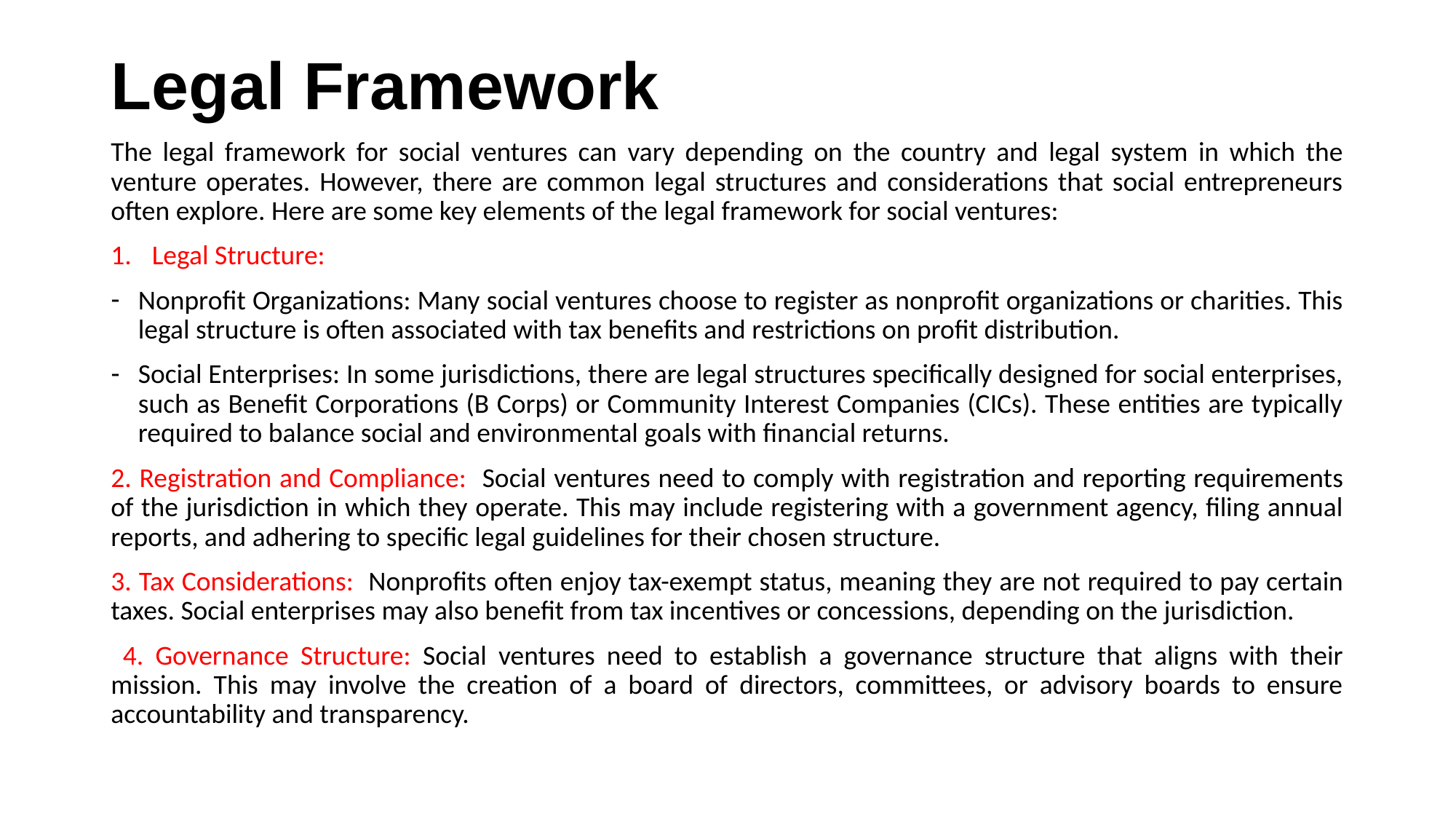

# Legal Framework
The legal framework for social ventures can vary depending on the country and legal system in which the venture operates. However, there are common legal structures and considerations that social entrepreneurs often explore. Here are some key elements of the legal framework for social ventures:
Legal Structure:
Nonprofit Organizations: Many social ventures choose to register as nonprofit organizations or charities. This legal structure is often associated with tax benefits and restrictions on profit distribution.
Social Enterprises: In some jurisdictions, there are legal structures specifically designed for social enterprises, such as Benefit Corporations (B Corps) or Community Interest Companies (CICs). These entities are typically required to balance social and environmental goals with financial returns.
2. Registration and Compliance:  Social ventures need to comply with registration and reporting requirements of the jurisdiction in which they operate. This may include registering with a government agency, filing annual reports, and adhering to specific legal guidelines for their chosen structure.
3. Tax Considerations:  Nonprofits often enjoy tax-exempt status, meaning they are not required to pay certain taxes. Social enterprises may also benefit from tax incentives or concessions, depending on the jurisdiction.
 4. Governance Structure: Social ventures need to establish a governance structure that aligns with their mission. This may involve the creation of a board of directors, committees, or advisory boards to ensure accountability and transparency.